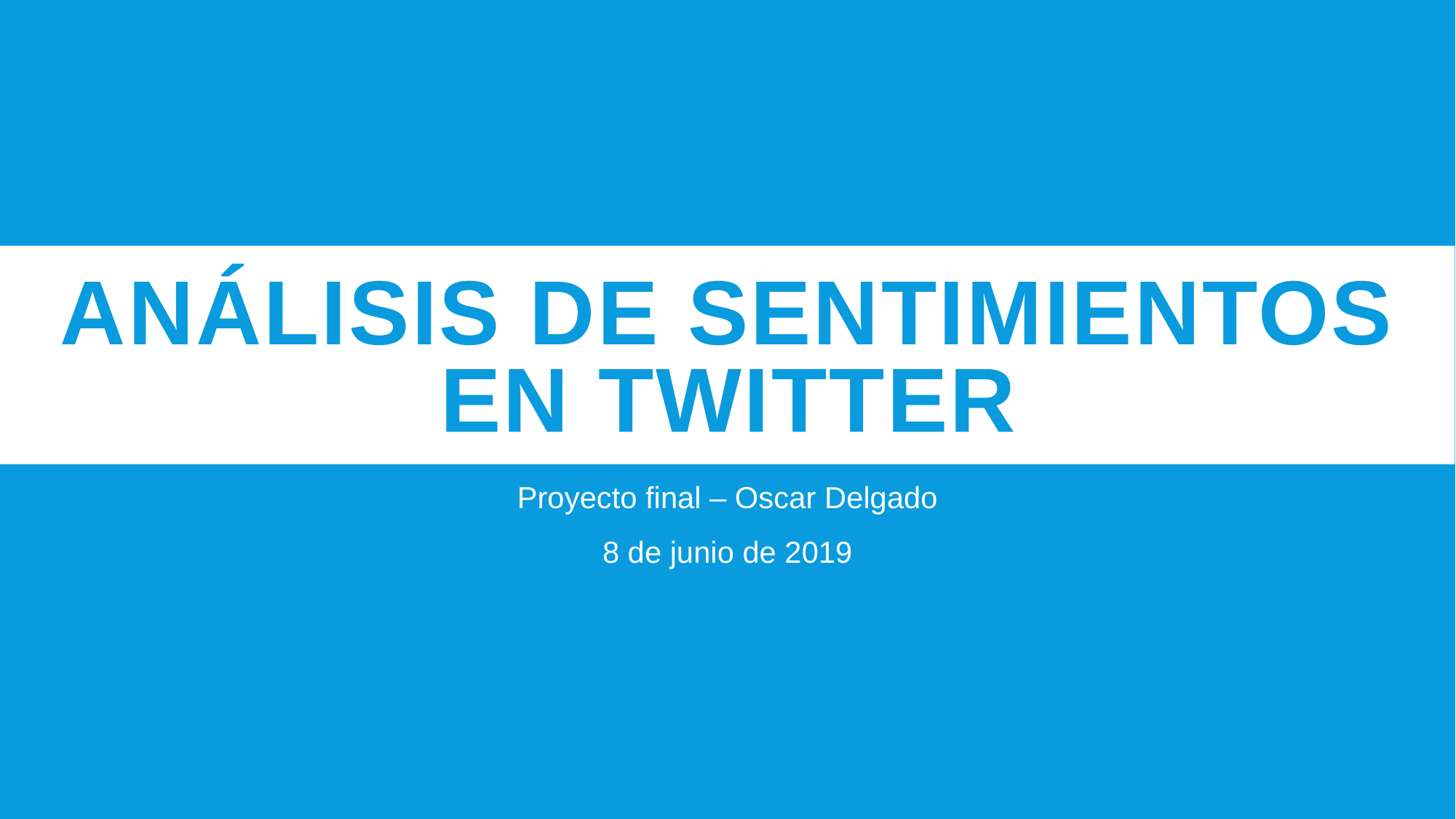

# Análisis de sentimientos en Twitter
Proyecto final – Oscar Delgado
8 de junio de 2019